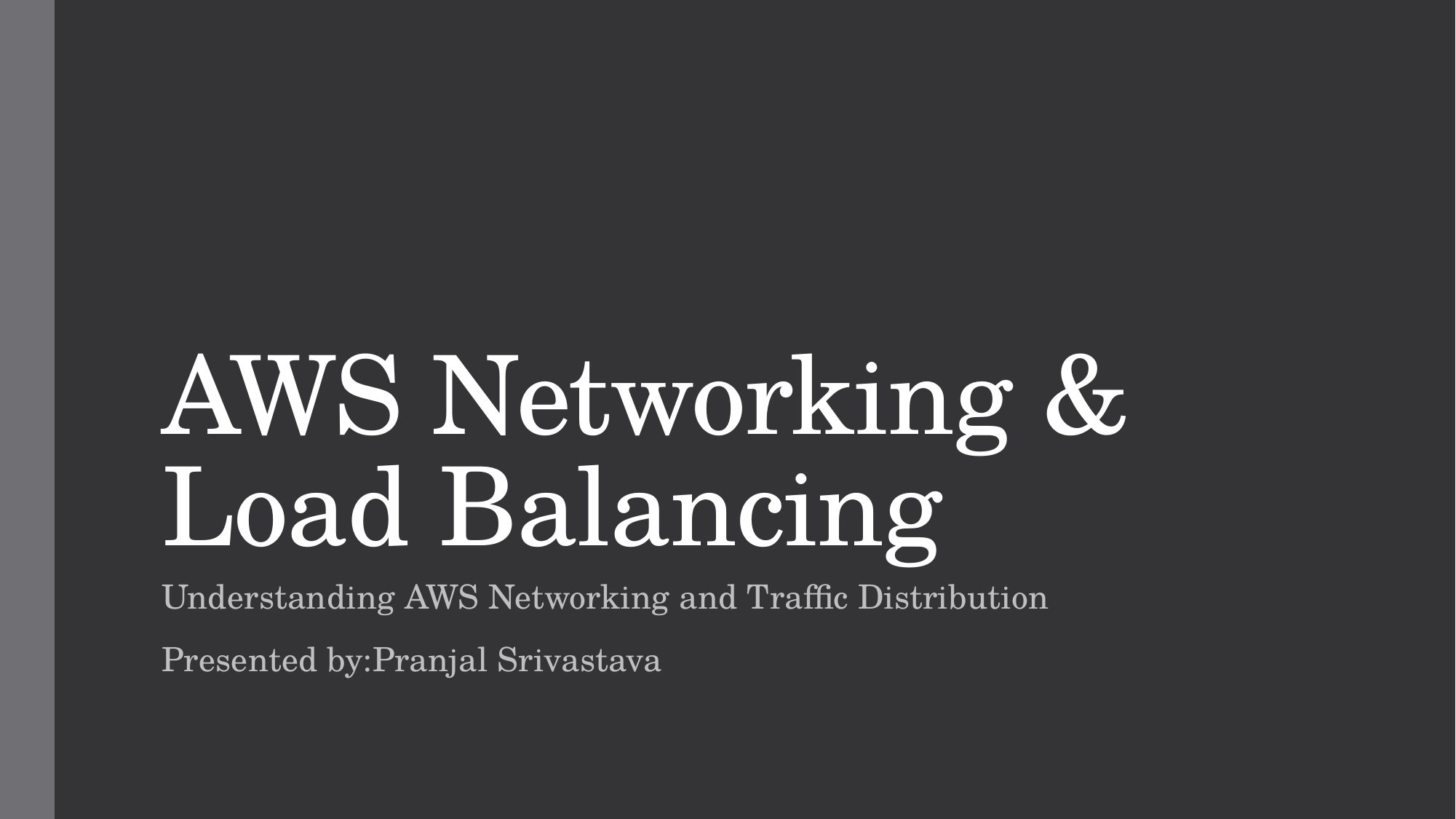

# AWS Networking & Load Balancing
Understanding AWS Networking and Traffic Distribution
Presented by:Pranjal Srivastava